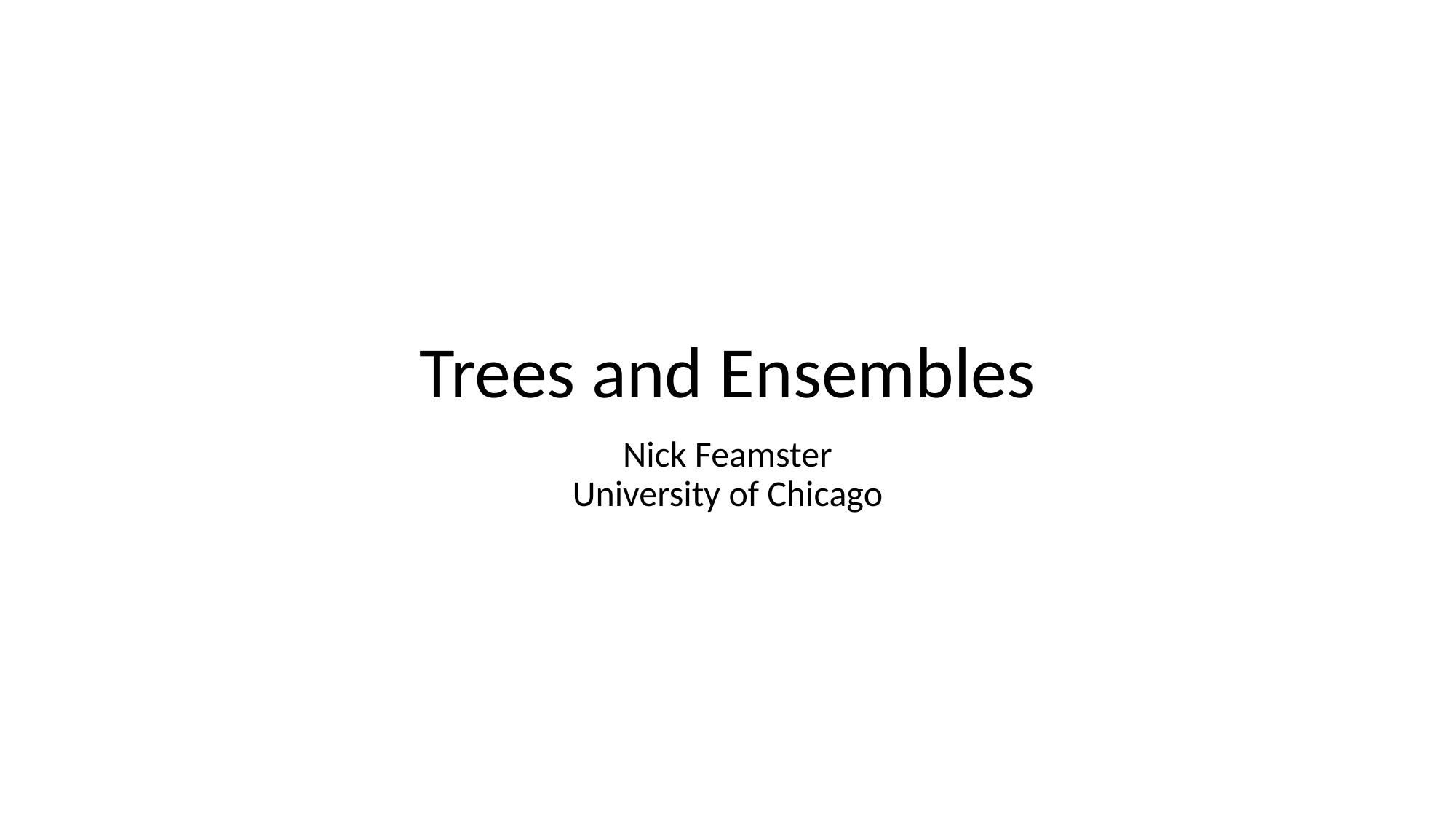

# Trees and Ensembles
Nick Feamster
University of Chicago